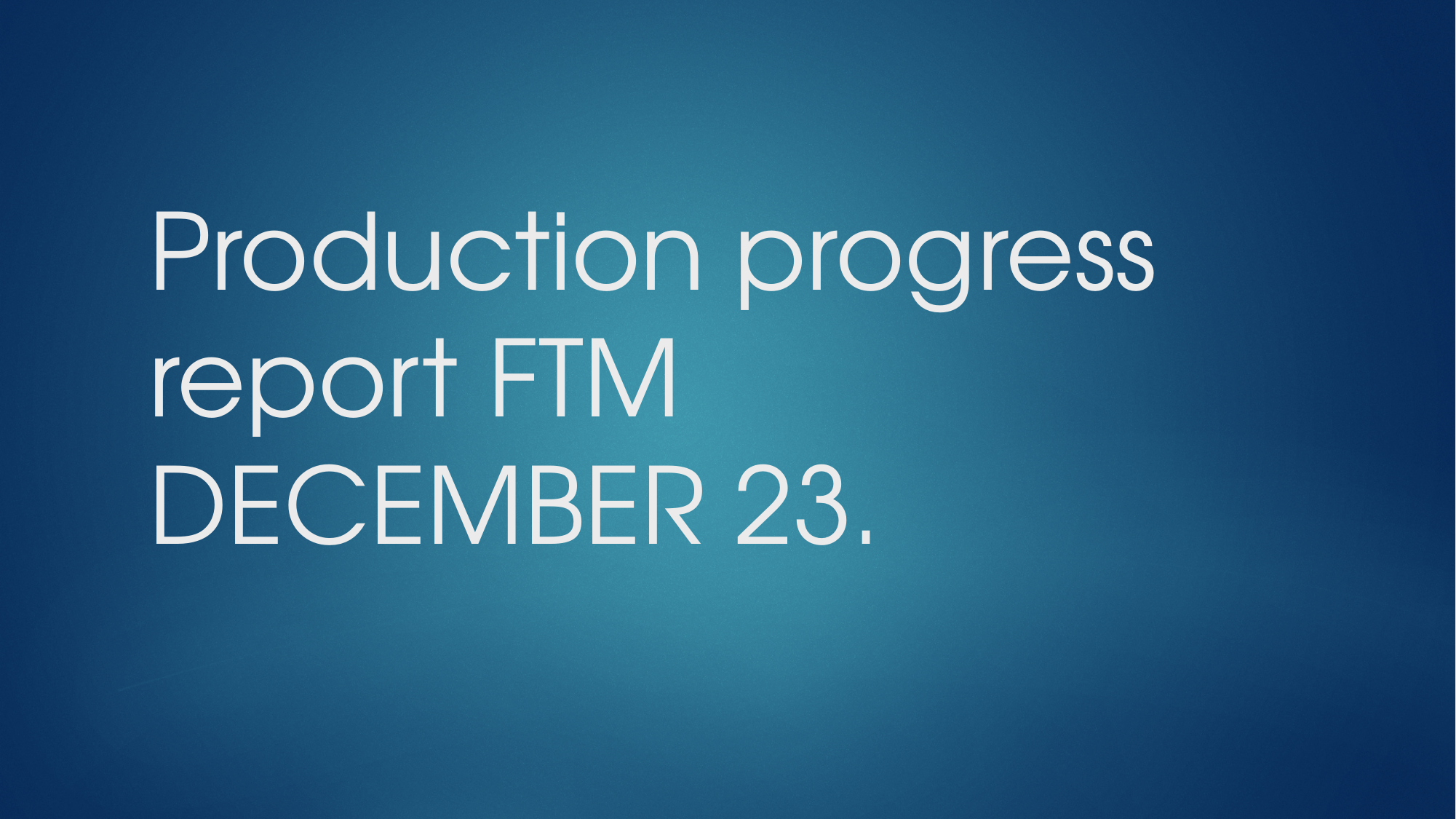

# Production progress report FTM DECEMBER 23.